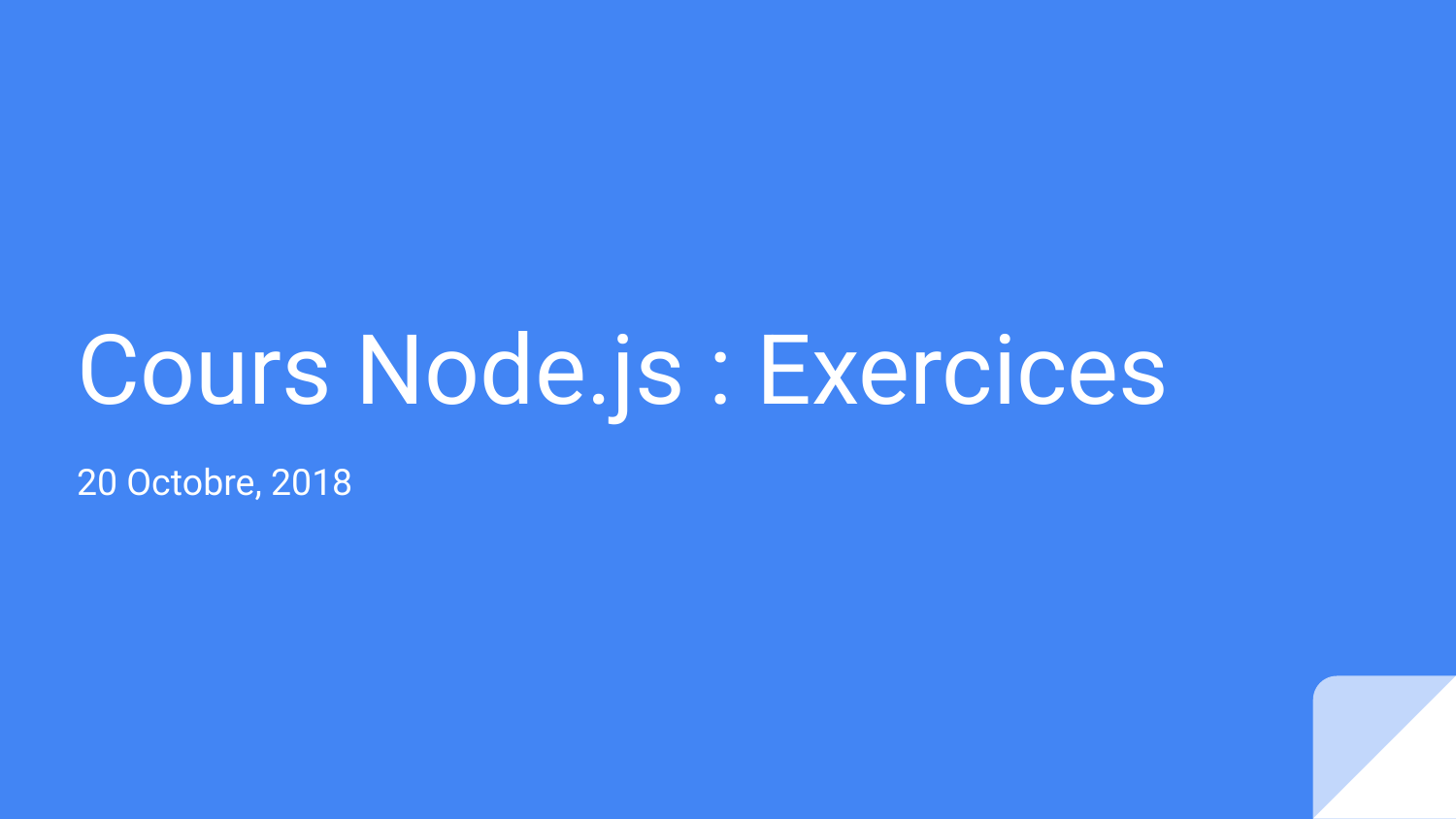

# Cours Node.js : Exercices
20 Octobre, 2018